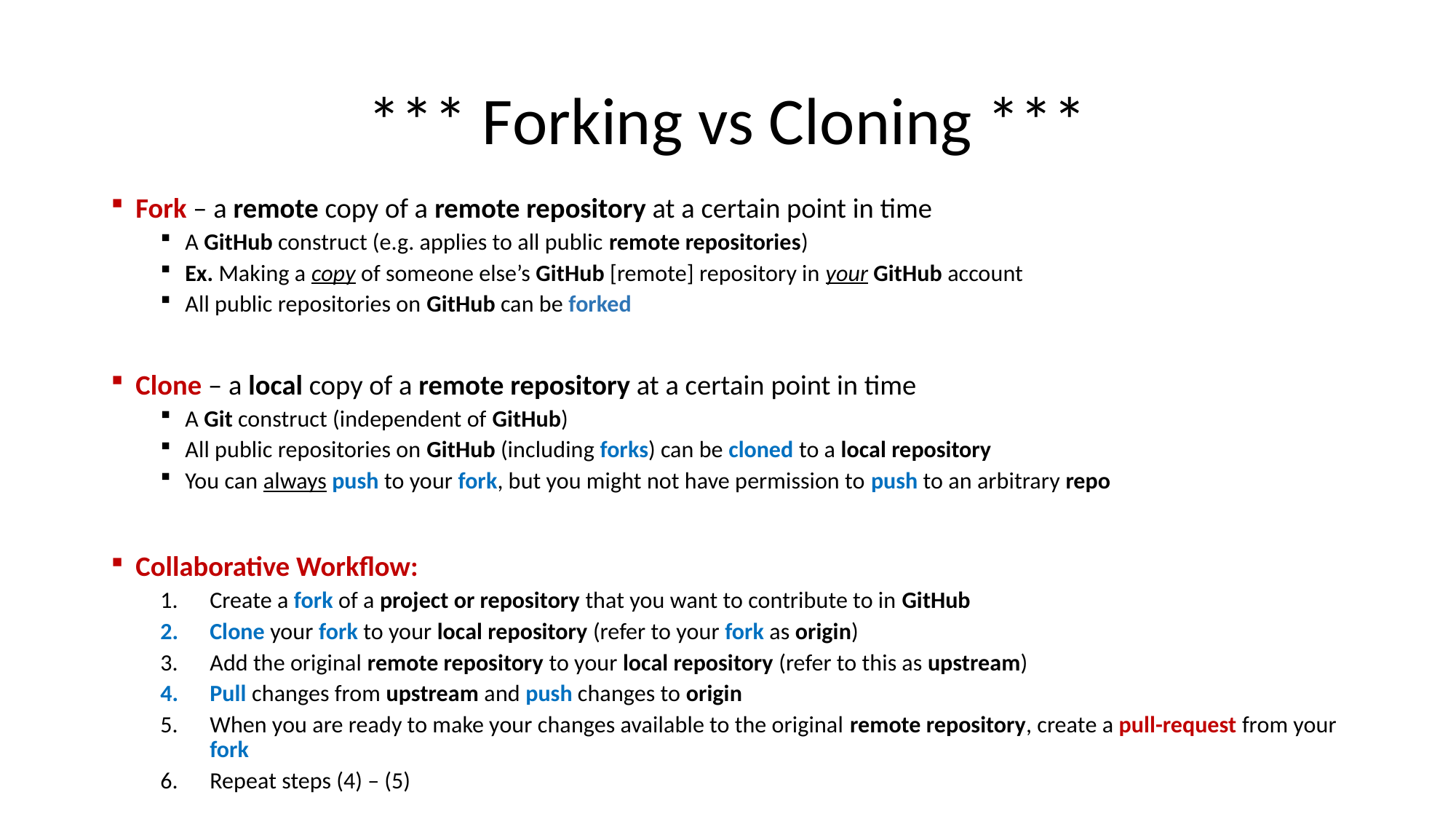

# *** Forking vs Cloning ***
Fork – a remote copy of a remote repository at a certain point in time
A GitHub construct (e.g. applies to all public remote repositories)
Ex. Making a copy of someone else’s GitHub [remote] repository in your GitHub account
All public repositories on GitHub can be forked

Clone – a local copy of a remote repository at a certain point in time
A Git construct (independent of GitHub)
All public repositories on GitHub (including forks) can be cloned to a local repository
You can always push to your fork, but you might not have permission to push to an arbitrary repo

Collaborative Workflow:
Create a fork of a project or repository that you want to contribute to in GitHub
Clone your fork to your local repository (refer to your fork as origin)
Add the original remote repository to your local repository (refer to this as upstream)
Pull changes from upstream and push changes to origin
When you are ready to make your changes available to the original remote repository, create a pull-request from your fork
Repeat steps (4) – (5)